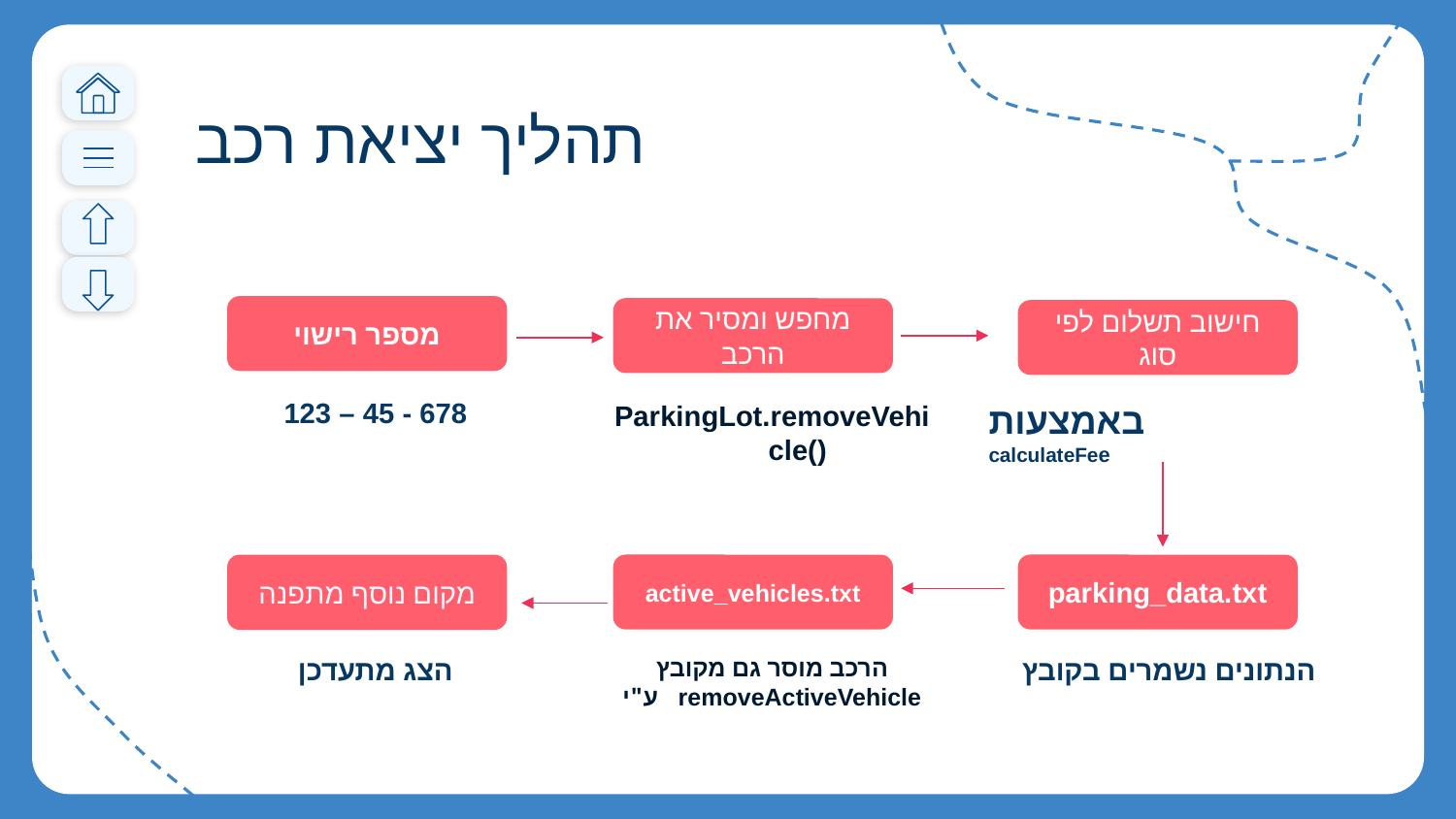

# תהליך יציאת רכב

מספר רישוי
מחפש ומסיר את הרכב
חישוב תשלום לפי סוג
123 – 45 - 678
ParkingLot.removeVehicle()
באמצעות  calculateFee

מקום נוסף מתפנה
active_vehicles.txt
parking_data.txt
הצג מתעדכן
הרכב מוסר גם מקובץ
ע"י   removeActiveVehicle
הנתונים נשמרים בקובץ